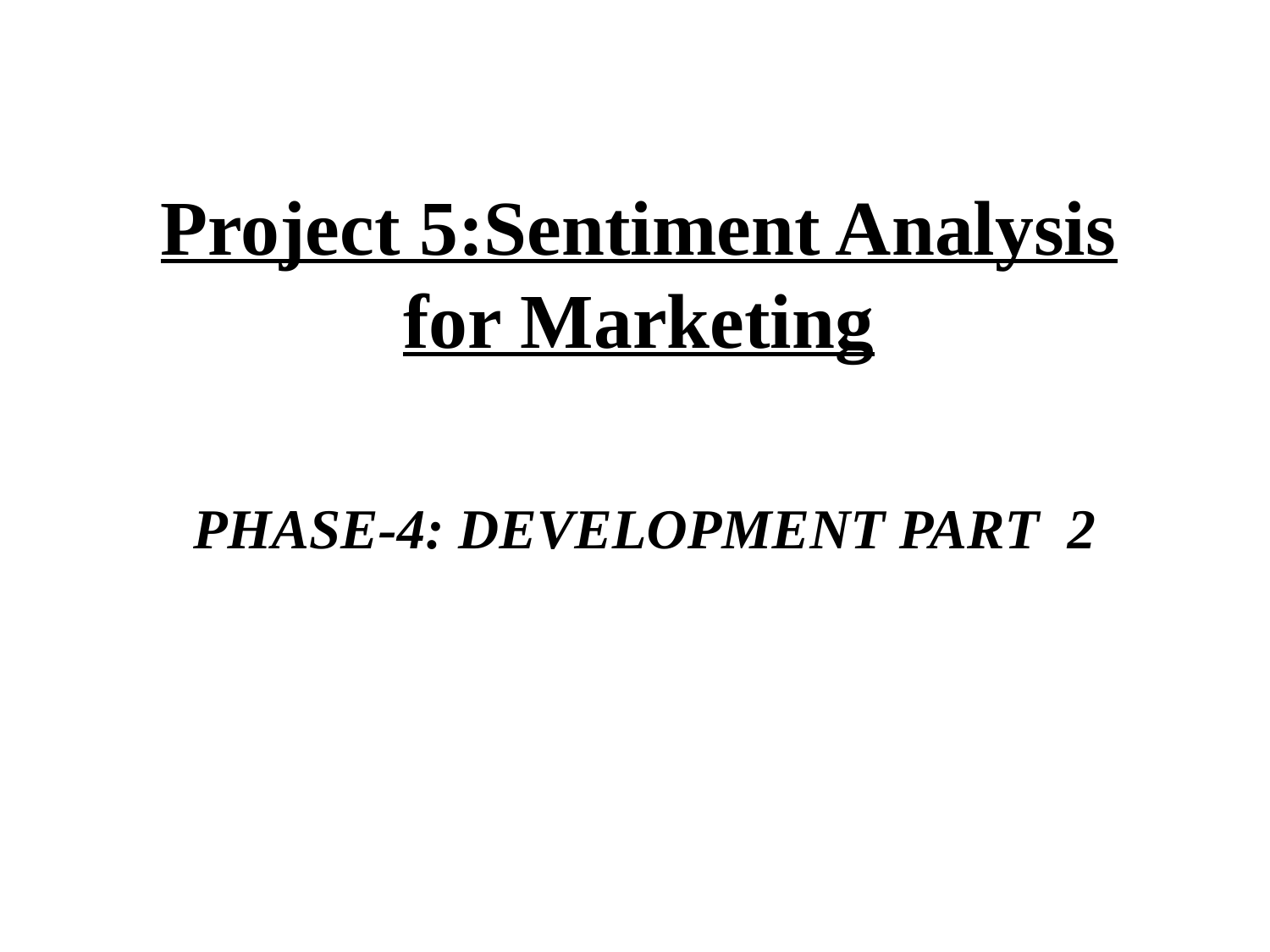

# Project 5:Sentiment Analysis for Marketing
PHASE-4: DEVELOPMENT PART  2